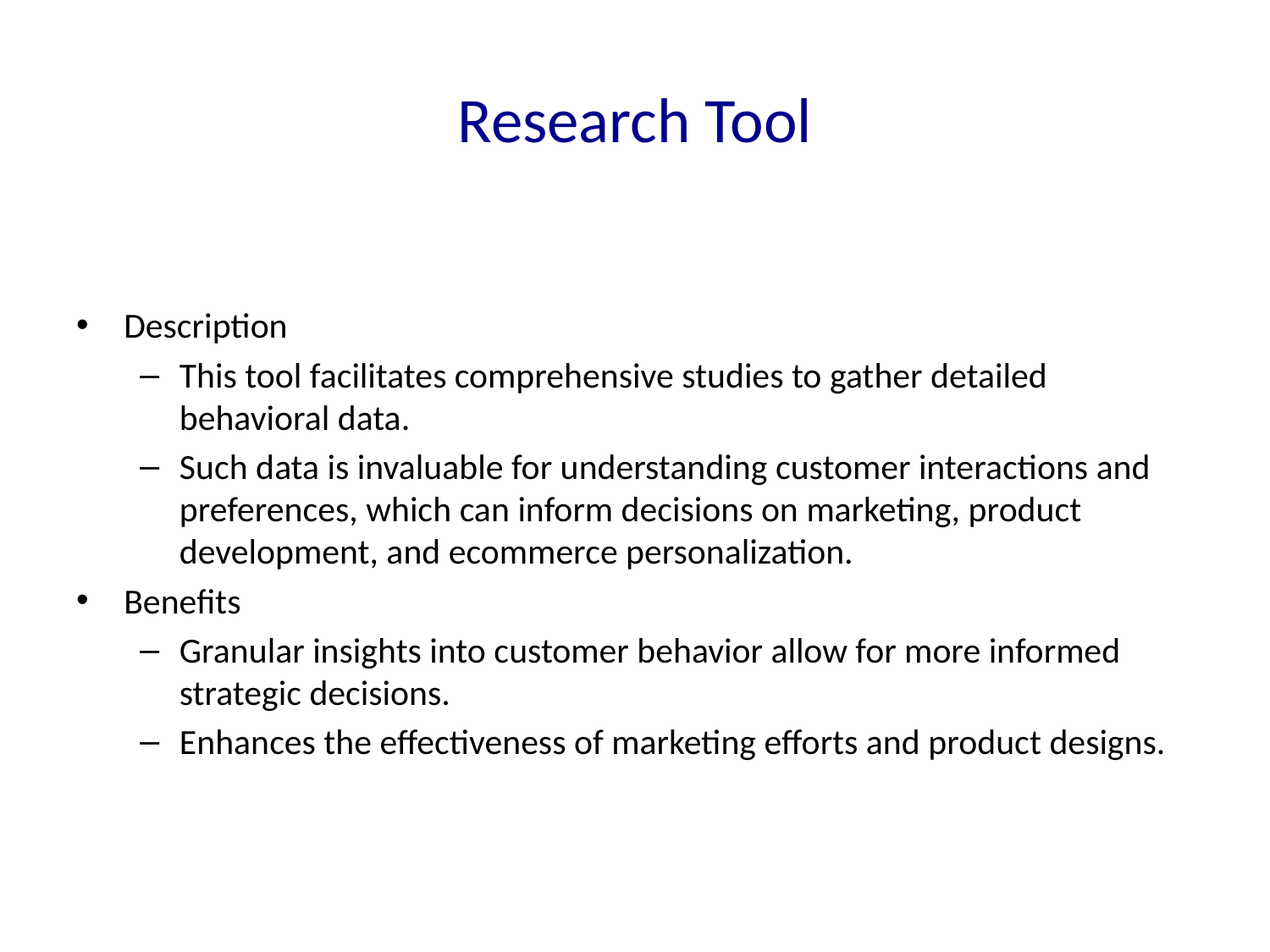

# Research Tool

Description
This tool facilitates comprehensive studies to gather detailed behavioral data.
Such data is invaluable for understanding customer interactions and preferences, which can inform decisions on marketing, product development, and ecommerce personalization.
Benefits
Granular insights into customer behavior allow for more informed strategic decisions.
Enhances the effectiveness of marketing efforts and product designs.